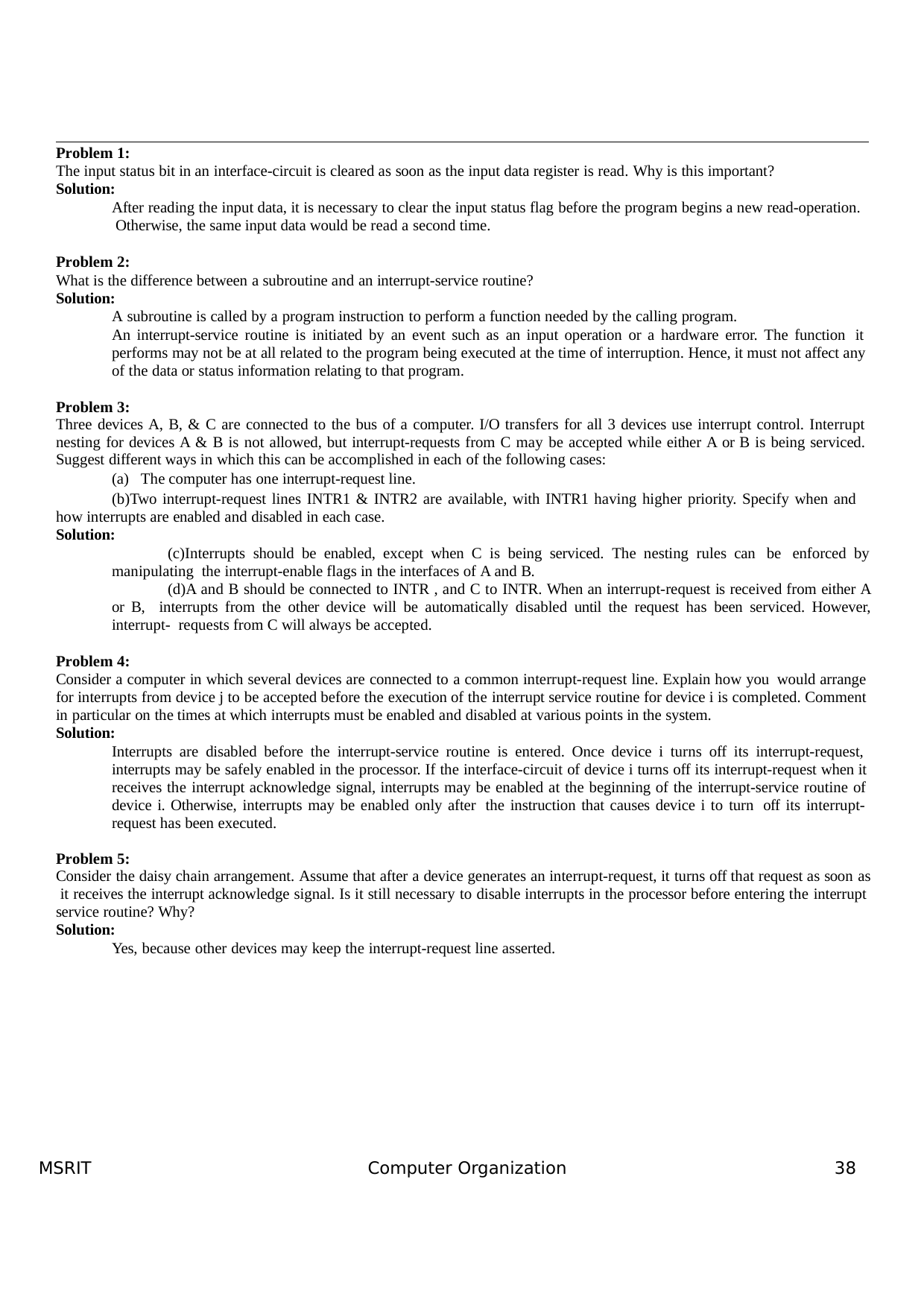

Problem 1:
The input status bit in an interface-circuit is cleared as soon as the input data register is read. Why is this important?
Solution:
After reading the input data, it is necessary to clear the input status flag before the program begins a new read-operation.  Otherwise, the same input data would be read a second time.

Problem 2:
What is the difference between a subroutine and an interrupt-service routine?
Solution:
A subroutine is called by a program instruction to perform a function needed by the calling program.
An interrupt-service routine is initiated by an event such as an input operation or a hardware error. The function it  performs may not be at all related to the program being executed at the time of interruption. Hence, it must not affect any  of the data or status information relating to that program.

Problem 3:
Three devices A, B, & C are connected to the bus of a computer. I/O transfers for all 3 devices use interrupt control. Interrupt  nesting for devices A & B is not allowed, but interrupt-requests from C may be accepted while either A or B is being serviced.  Suggest different ways in which this can be accomplished in each of the following cases:
The computer has one interrupt-request line.
Two interrupt-request lines INTR1 & INTR2 are available, with INTR1 having higher priority. Specify when and  how interrupts are enabled and disabled in each case.
Solution:
Interrupts should be enabled, except when C is being serviced. The nesting rules can be enforced by manipulating  the interrupt-enable flags in the interfaces of A and B.
A and B should be connected to INTR , and C to INTR. When an interrupt-request is received from either A or B,  interrupts from the other device will be automatically disabled until the request has been serviced. However, interrupt-  requests from C will always be accepted.

Problem 4:
Consider a computer in which several devices are connected to a common interrupt-request line. Explain how you would arrange  for interrupts from device j to be accepted before the execution of the interrupt service routine for device i is completed. Comment  in particular on the times at which interrupts must be enabled and disabled at various points in the system.
Solution:
Interrupts are disabled before the interrupt-service routine is entered. Once device i turns off its interrupt-request,  interrupts may be safely enabled in the processor. If the interface-circuit of device i turns off its interrupt-request when it  receives the interrupt acknowledge signal, interrupts may be enabled at the beginning of the interrupt-service routine of  device i. Otherwise, interrupts may be enabled only after the instruction that causes device i to turn off its interrupt-  request has been executed.

Problem 5:
Consider the daisy chain arrangement. Assume that after a device generates an interrupt-request, it turns off that request as soon as  it receives the interrupt acknowledge signal. Is it still necessary to disable interrupts in the processor before entering the interrupt  service routine? Why?
Solution:
Yes, because other devices may keep the interrupt-request line asserted.

MSRIT
Computer Organization
38